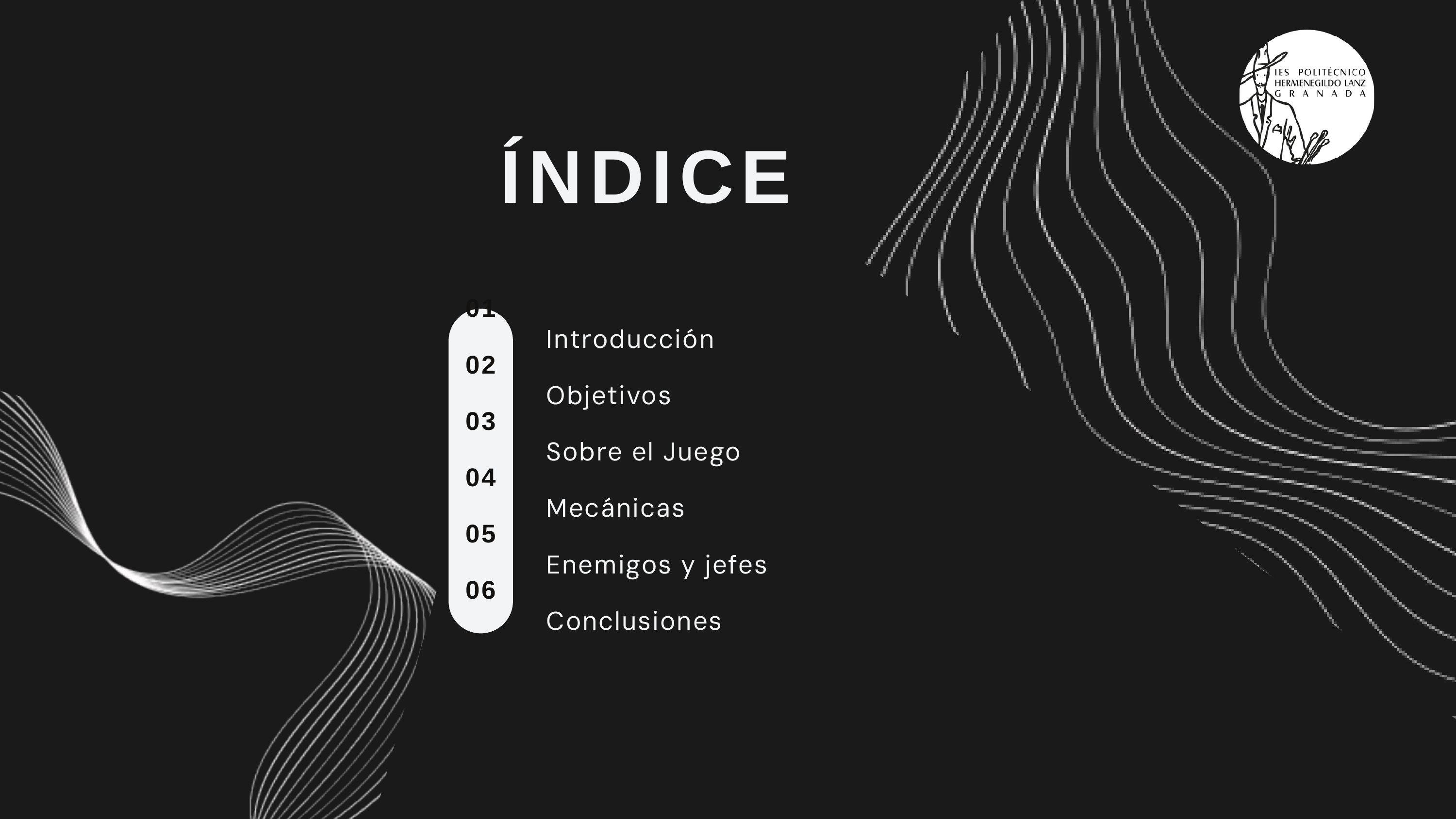

ÍNDICE
Introducción
Objetivos
Sobre el Juego
Mecánicas
Enemigos y jefes
Conclusiones

01
02
03
04
05
06